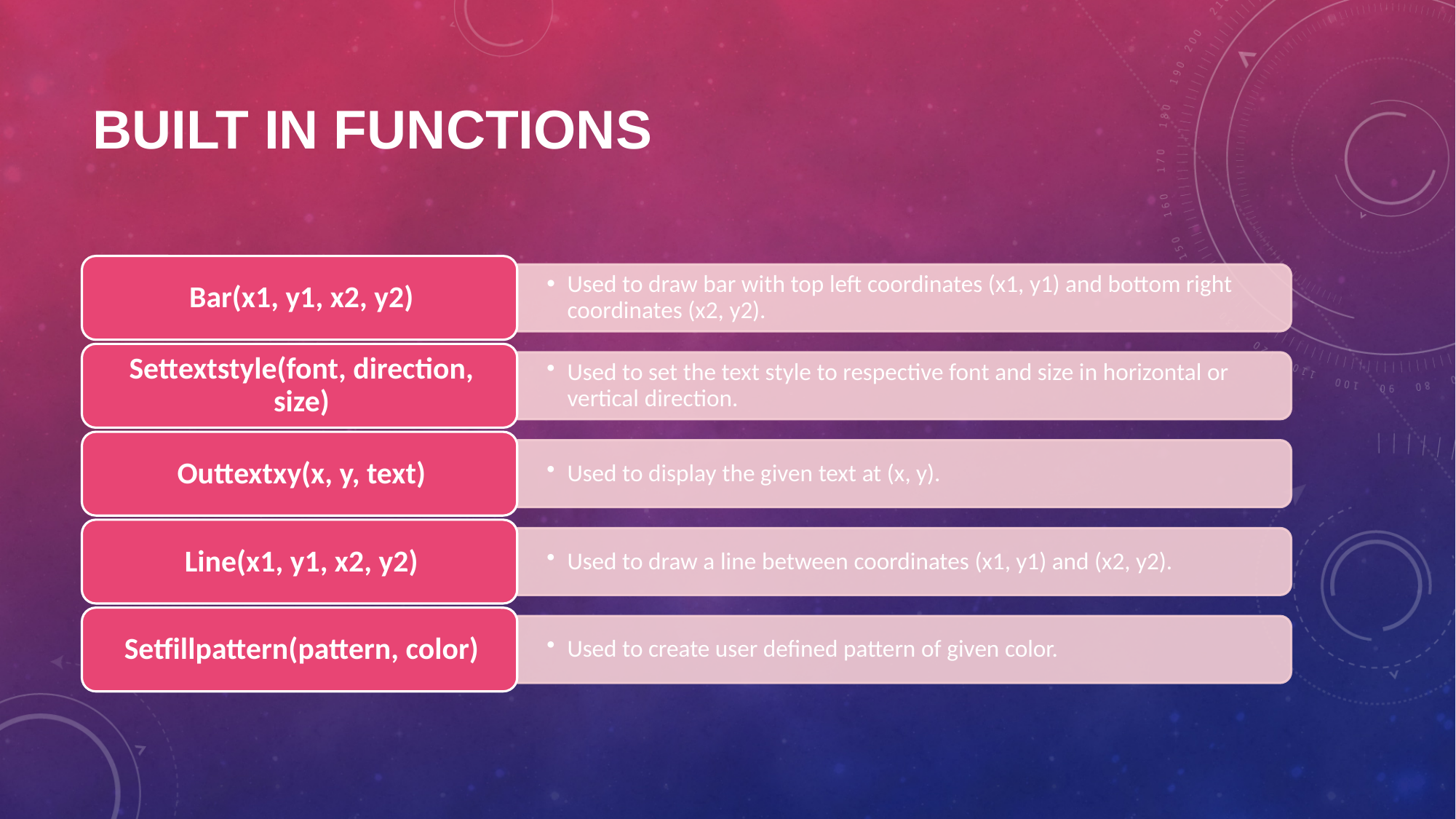

# Built in Functions
Used to draw bar with top left coordinates (x1, y1) and bottom right coordinates (x2, y2).
Bar(x1, y1, x2, y2)
Used to set the text style to respective font and size in horizontal or vertical direction.
Settextstyle(font, direction, size)
Used to display the given text at (x, y).
Outtextxy(x, y, text)
Used to draw a line between coordinates (x1, y1) and (x2, y2).
Line(x1, y1, x2, y2)
Used to create user defined pattern of given color.
Setfillpattern(pattern, color)